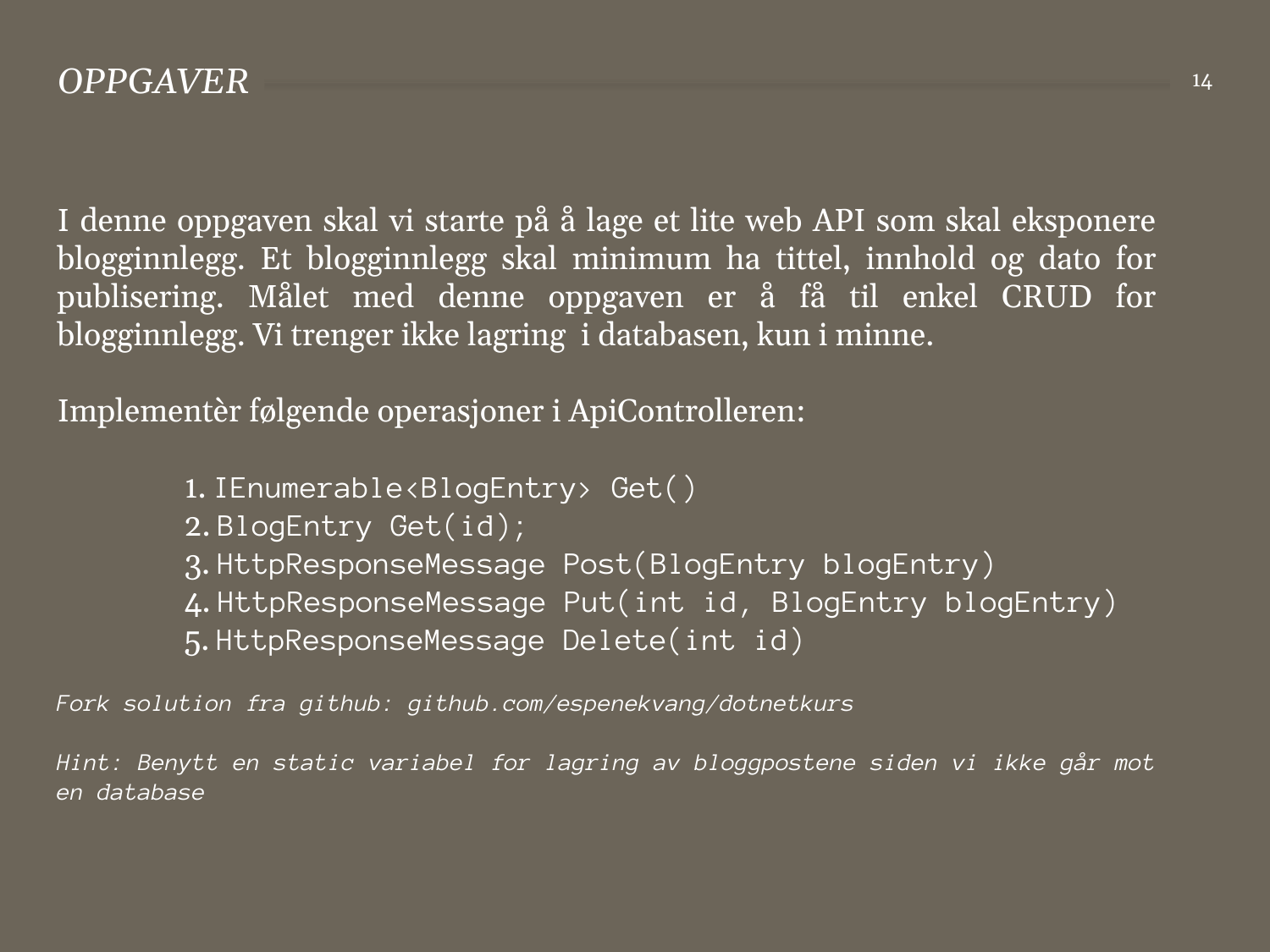

# OppgaveR
14
I denne oppgaven skal vi starte på å lage et lite web API som skal eksponere blogginnlegg. Et blogginnlegg skal minimum ha tittel, innhold og dato for publisering. Målet med denne oppgaven er å få til enkel CRUD for blogginnlegg. Vi trenger ikke lagring  i databasen, kun i minne.

Implementèr følgende operasjoner i ApiControlleren:

	1. IEnumerable<BlogEntry> Get()
	2. BlogEntry Get(id);
	3. HttpResponseMessage Post(BlogEntry blogEntry)
	4. HttpResponseMessage Put(int id, BlogEntry blogEntry)
	5. HttpResponseMessage Delete(int id)

Fork solution fra github: github.com/espenekvang/dotnetkurs

Hint: Benytt en static variabel for lagring av bloggpostene siden vi ikke går mot en database